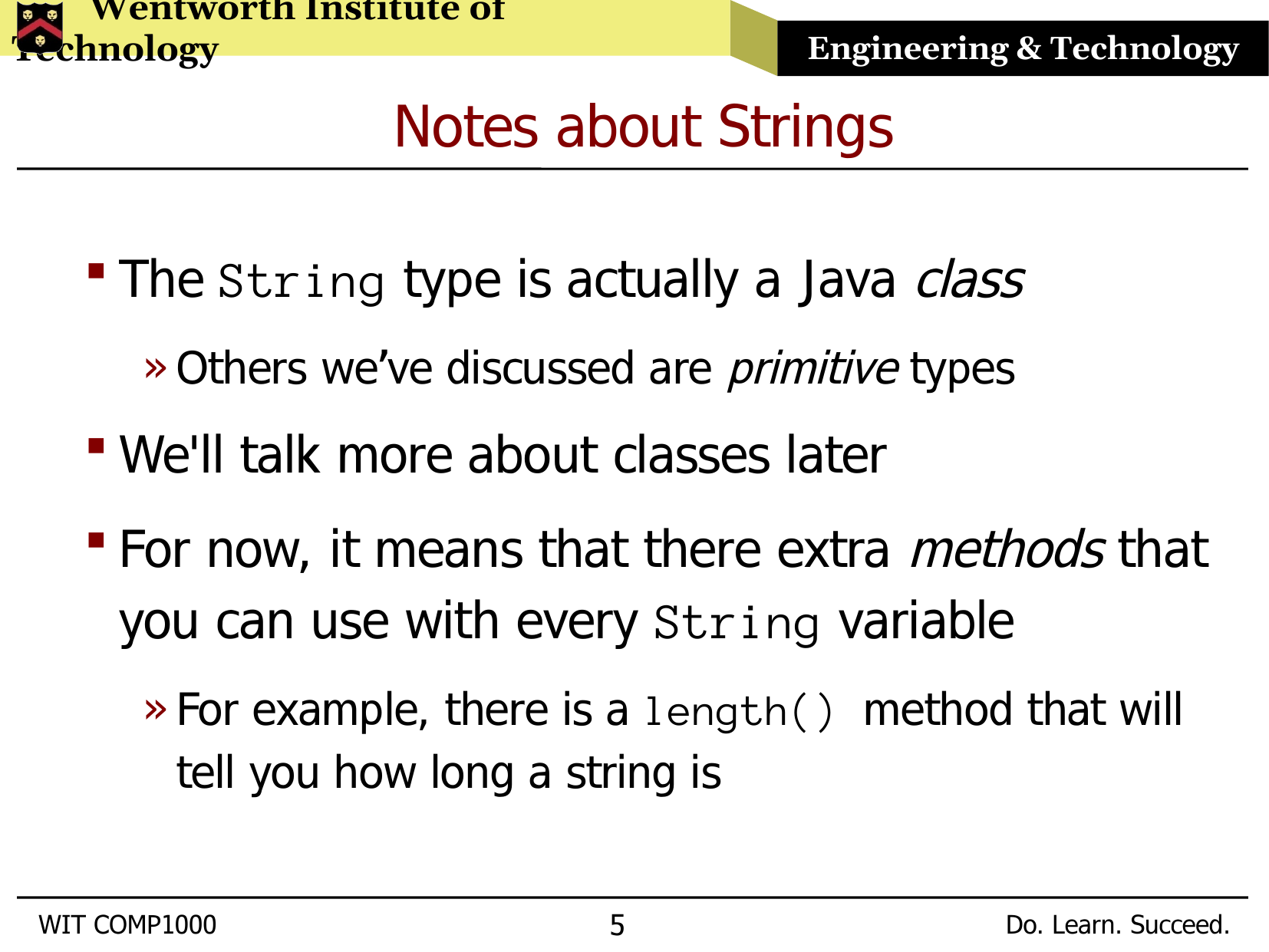

# Notes about Strings
The String type is actually a Java class
Others we’ve discussed are primitive types
We'll talk more about classes later
For now, it means that there extra methods that you can use with every String variable
For example, there is a length() method that will tell you how long a string is